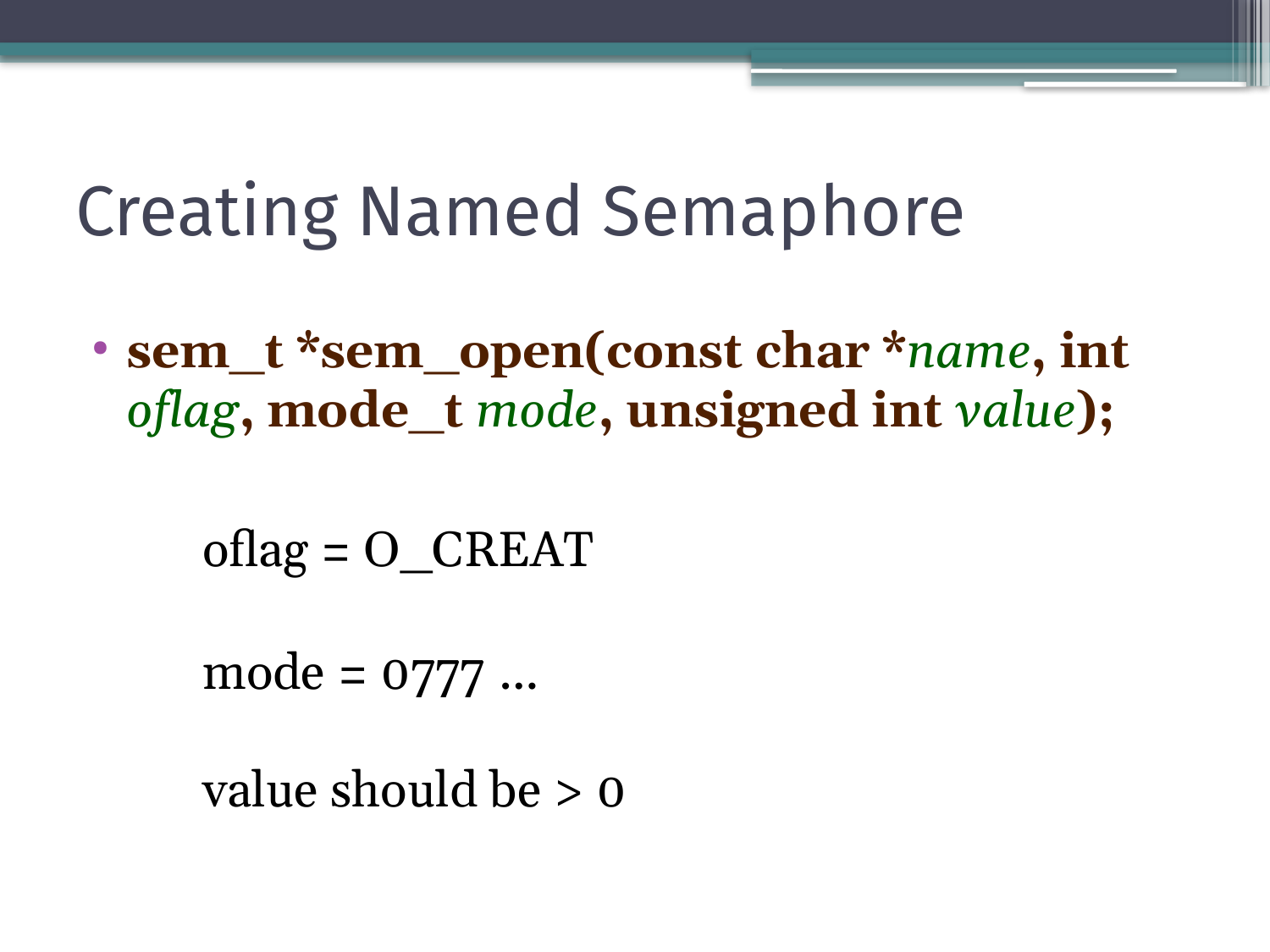

Creating Named Semaphore
sem_t *sem_open(const char *name, int oflag, mode_t mode, unsigned int value);

	oflag = O_CREAT

	mode = 0777 …

	value should be > 0